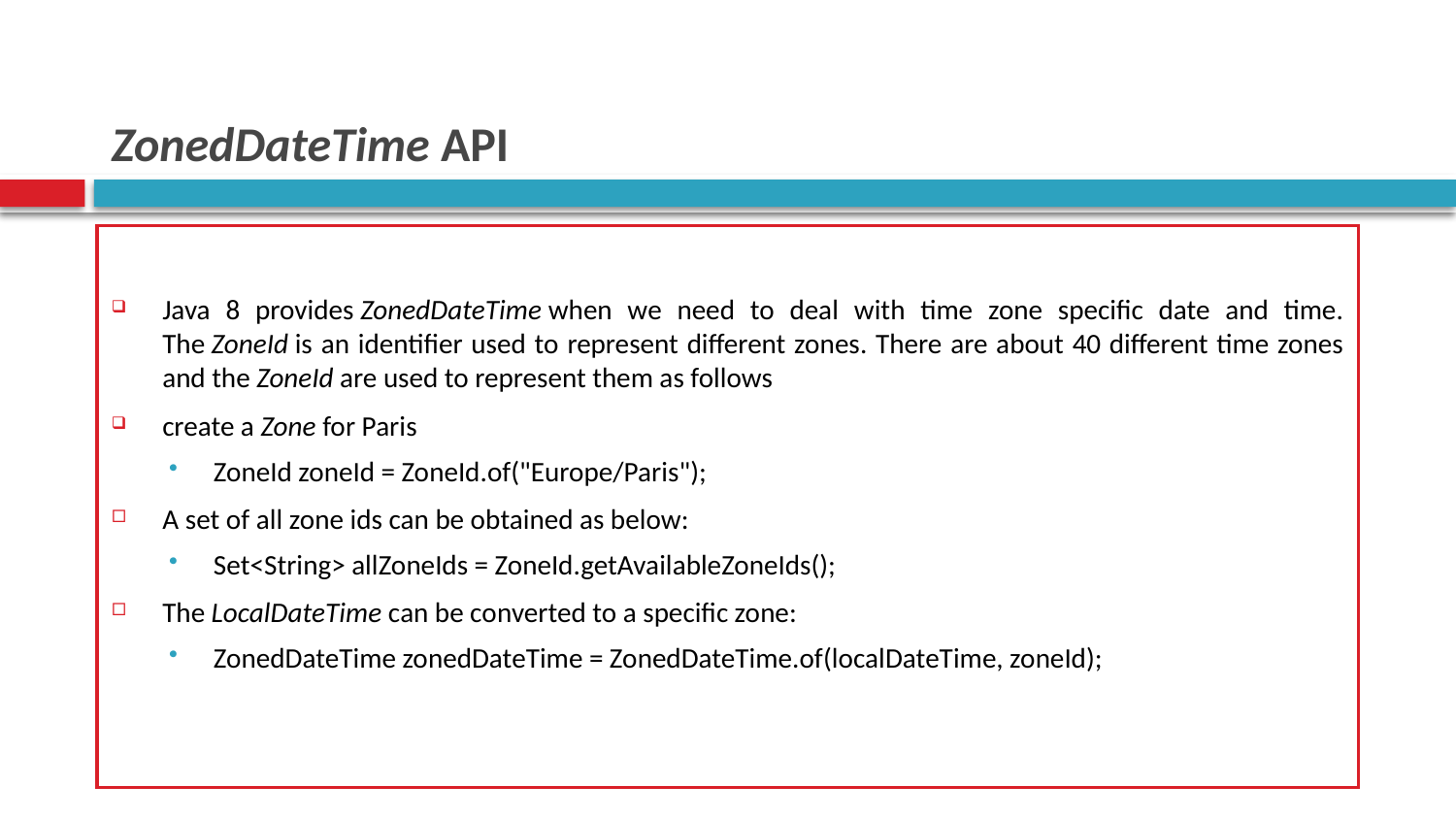

# ZonedDateTime API
Java 8 provides ZonedDateTime when we need to deal with time zone specific date and time. The ZoneId is an identifier used to represent different zones. There are about 40 different time zones and the ZoneId are used to represent them as follows
create a Zone for Paris
ZoneId zoneId = ZoneId.of("Europe/Paris");
A set of all zone ids can be obtained as below:
Set<String> allZoneIds = ZoneId.getAvailableZoneIds();
The LocalDateTime can be converted to a specific zone:
ZonedDateTime zonedDateTime = ZonedDateTime.of(localDateTime, zoneId);